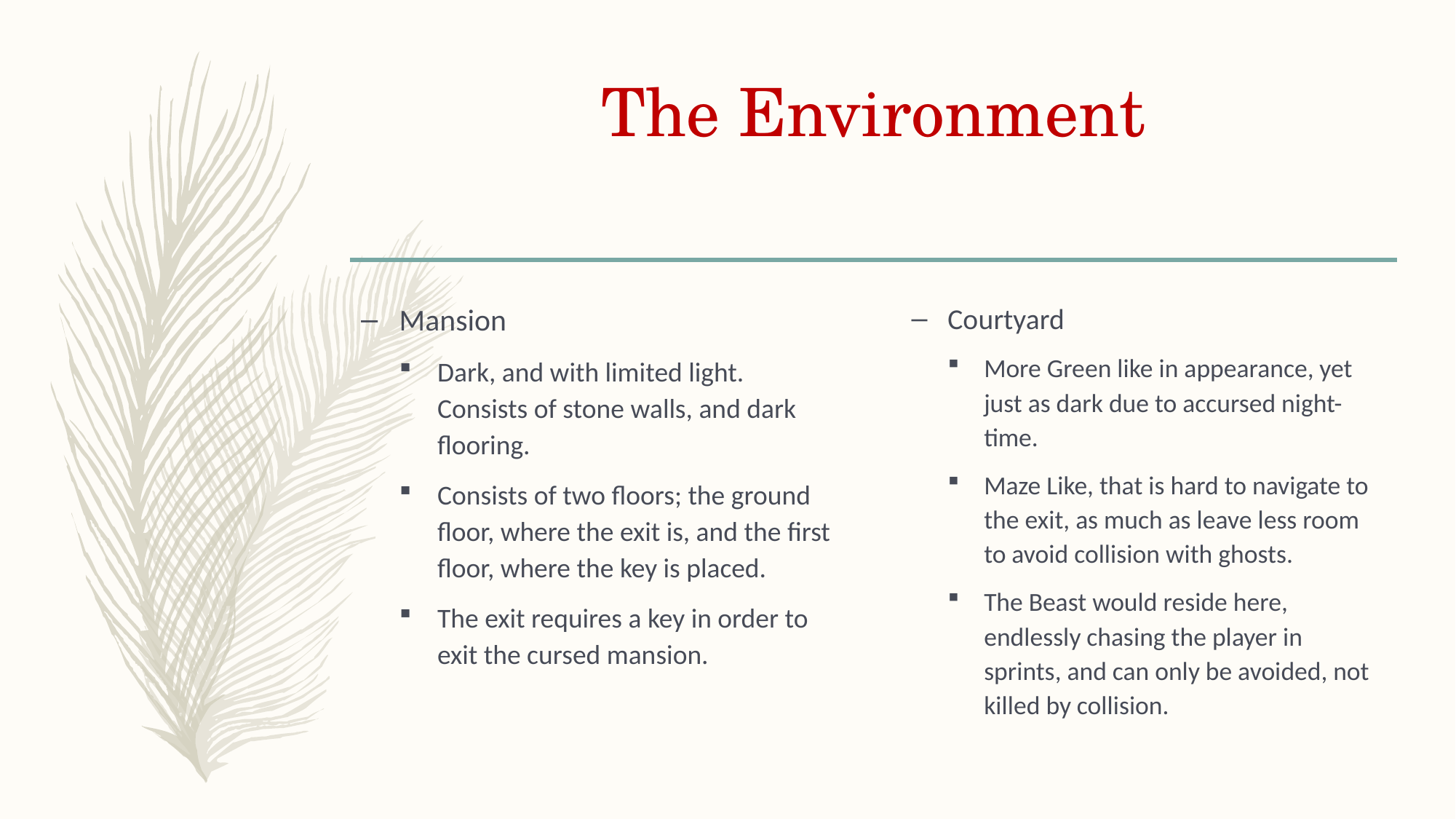

# The Environment
Mansion
Dark, and with limited light. Consists of stone walls, and dark flooring.
Consists of two floors; the ground floor, where the exit is, and the first floor, where the key is placed.
The exit requires a key in order to exit the cursed mansion.
Courtyard
More Green like in appearance, yet just as dark due to accursed night-time.
Maze Like, that is hard to navigate to the exit, as much as leave less room to avoid collision with ghosts.
The Beast would reside here, endlessly chasing the player in sprints, and can only be avoided, not killed by collision.